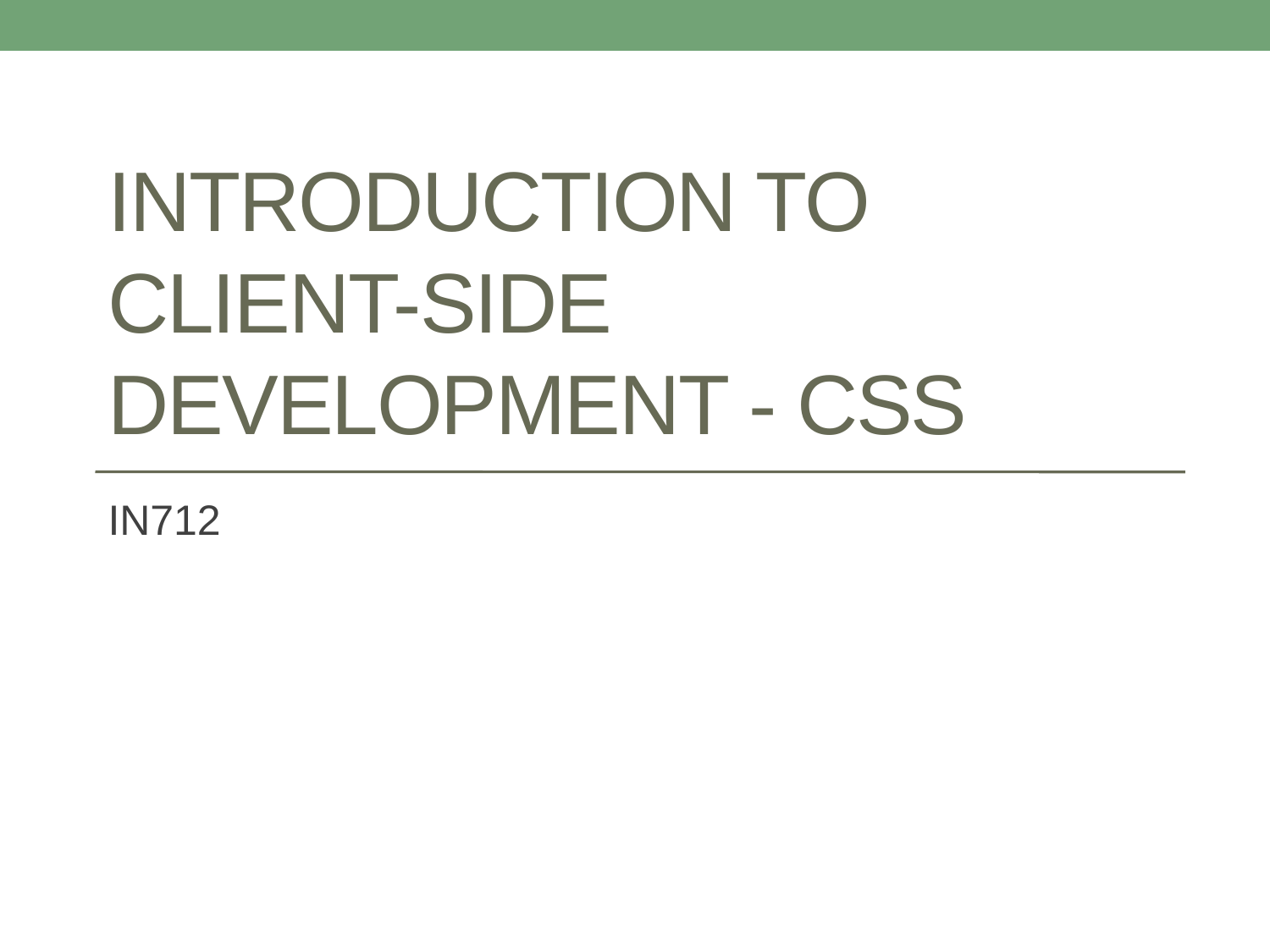

# Introduction to Client-Side Development - CSS
IN712